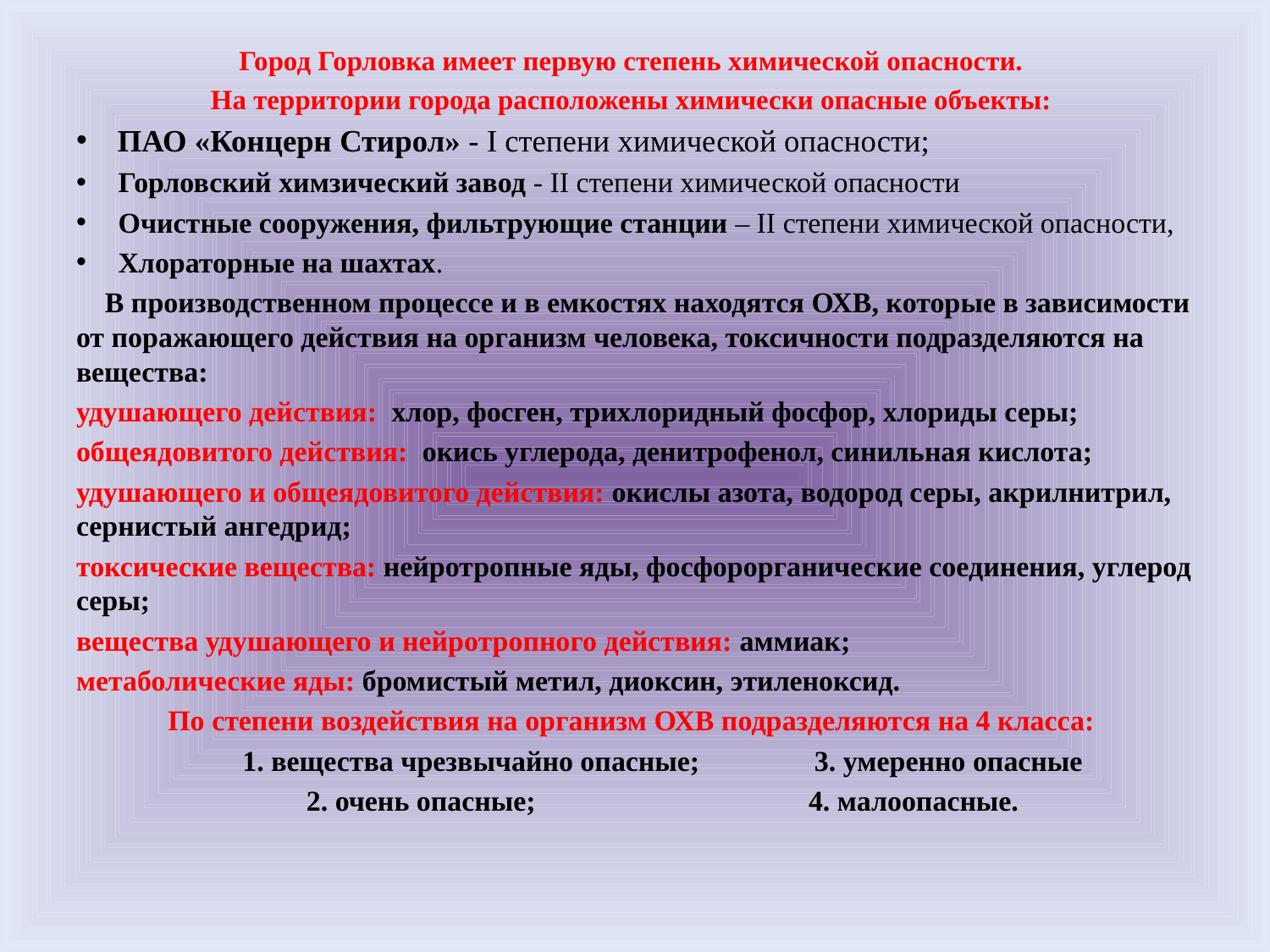

Город Горловка имеет первую степень химической опасности.
На территории города расположены химически опасные объекты:
     ПАО «Концерн Стирол» - І степени химической опасности;
Горловский химзический завод - ІІ степени химической опасности
Очистные сооружения, фильтрующие станции – ІІ степени химической опасности,
Хлораторные на шахтах.
    В производственном процессе и в емкостях находятся ОХВ, которые в зависимости от поражающего действия на организм человека, токсичности подразделяются на вещества:
удушающего действия:  хлор, фосген, трихлоридный фосфор, хлориды серы;
общеядовитого действия:  окись углерода, денитрофенол, синильная кислота;
удушающего и общеядовитого действия: окислы азота, водород серы, акрилнитрил, сернистый ангедрид;
токсические вещества: нейротропные яды, фосфорорганические соединения, углерод серы;
вещества удушающего и нейротропного действия: аммиак;
метаболические яды: бромистый метил, диоксин, этиленоксид.
По степени воздействия на организм ОХВ подразделяются на 4 класса:
1. вещества чрезвычайно опасные;                3. умеренно опасные
2. очень опасные;                                      4. малоопасные.